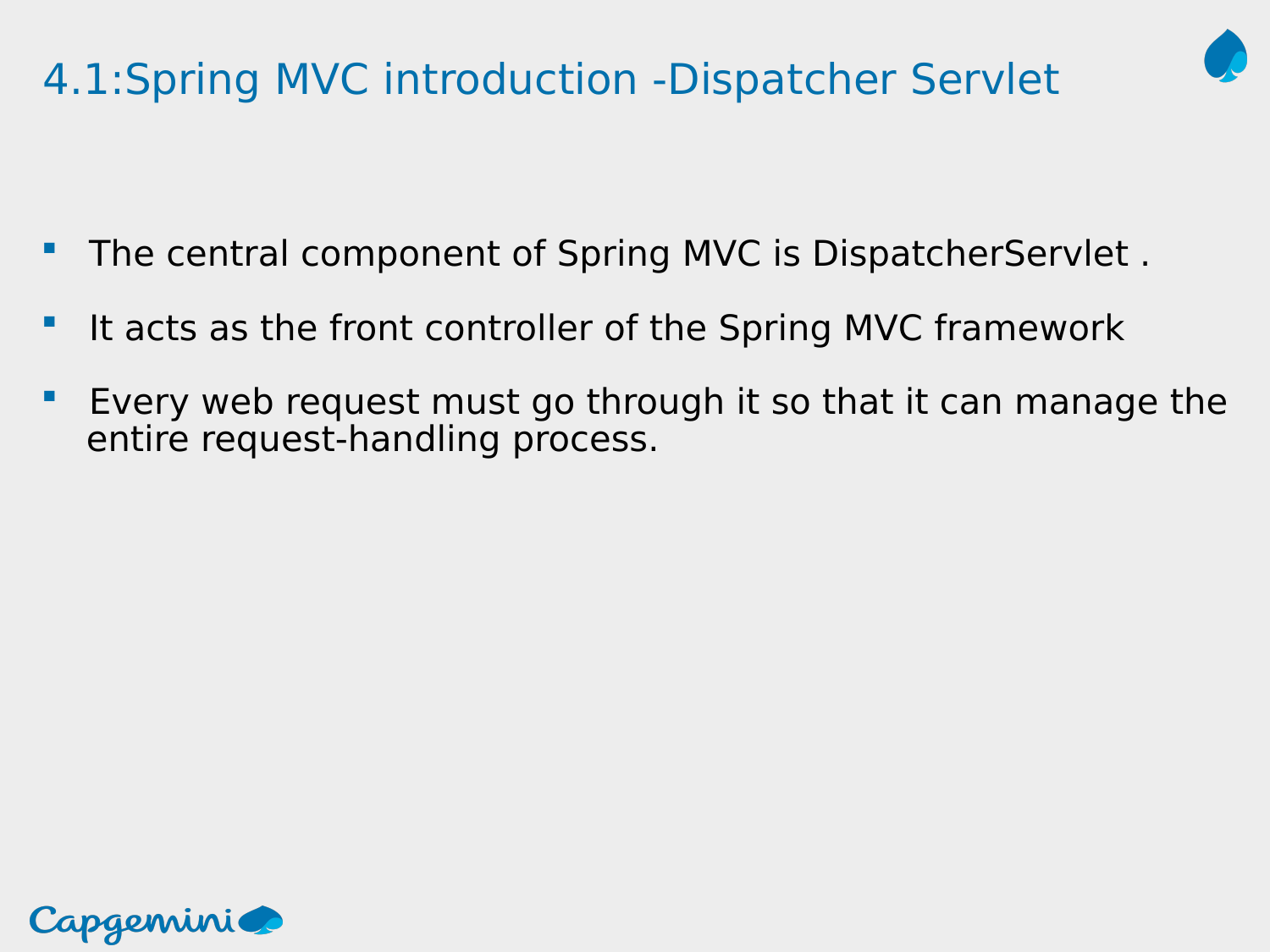

# 4.1:Spring MVC introduction -Dispatcher Servlet

The central component of Spring MVC is DispatcherServlet .

It acts as the front controller of the Spring MVC framework

Every web request must go through it so that it can manage the
    entire request-handling process.